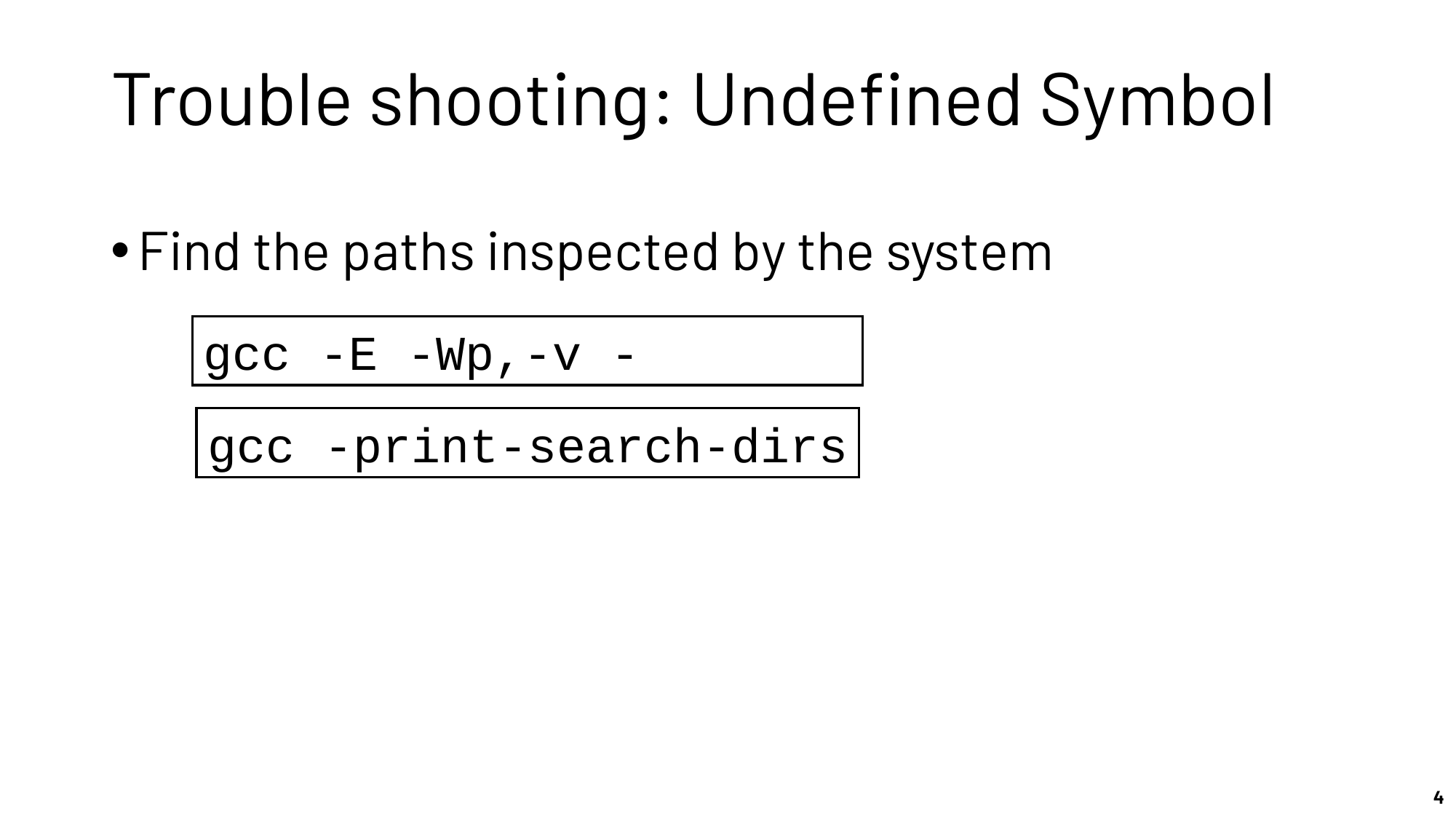

# Trouble shooting: Undefined Symbol
Find the paths inspected by the system
gcc -E -Wp,-v -
gcc -print-search-dirs
4